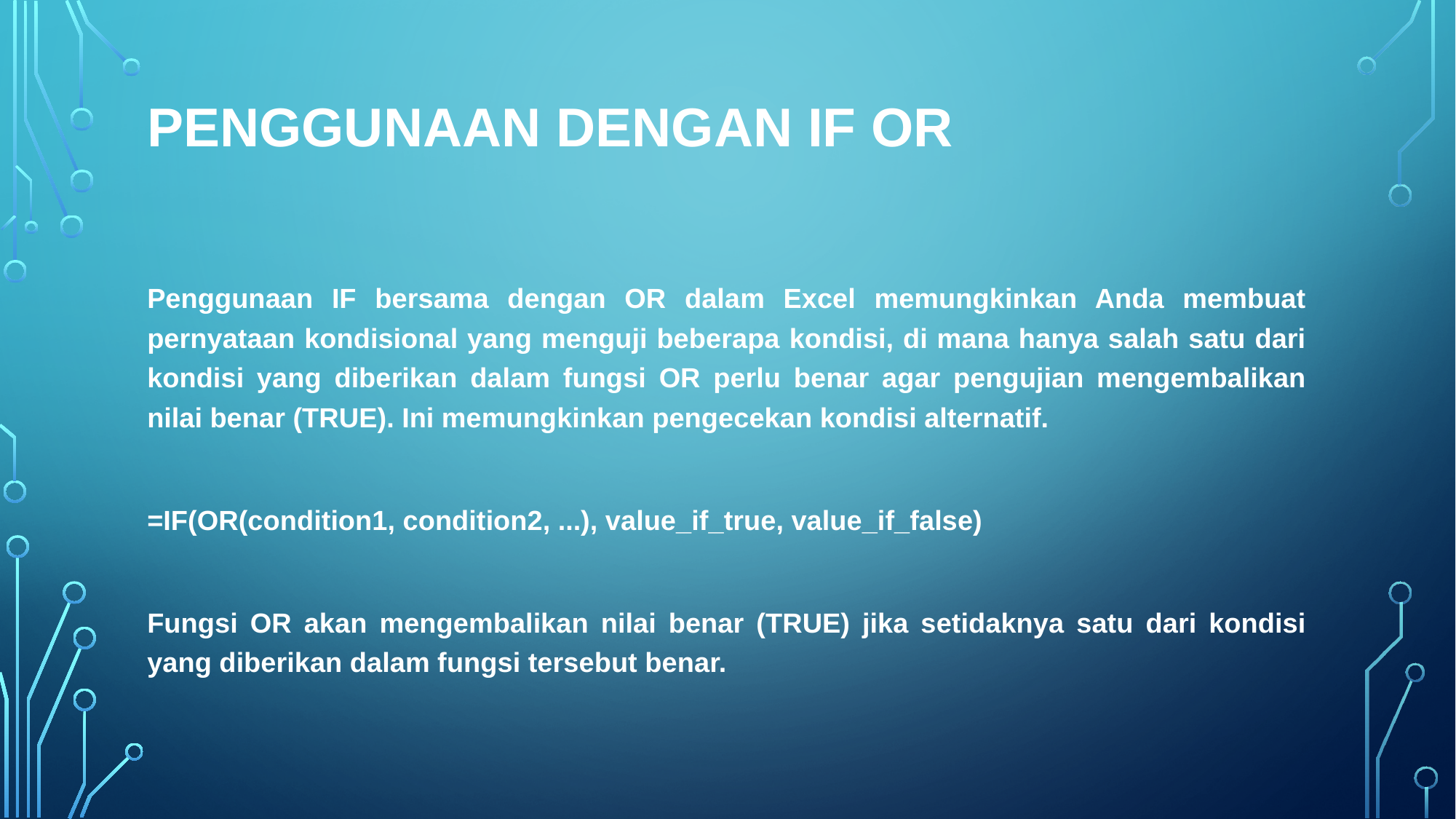

# penggunaan dengan if OR
Penggunaan IF bersama dengan OR dalam Excel memungkinkan Anda membuat pernyataan kondisional yang menguji beberapa kondisi, di mana hanya salah satu dari kondisi yang diberikan dalam fungsi OR perlu benar agar pengujian mengembalikan nilai benar (TRUE). Ini memungkinkan pengecekan kondisi alternatif.

=IF(OR(condition1, condition2, ...), value_if_true, value_if_false)

Fungsi OR akan mengembalikan nilai benar (TRUE) jika setidaknya satu dari kondisi yang diberikan dalam fungsi tersebut benar.